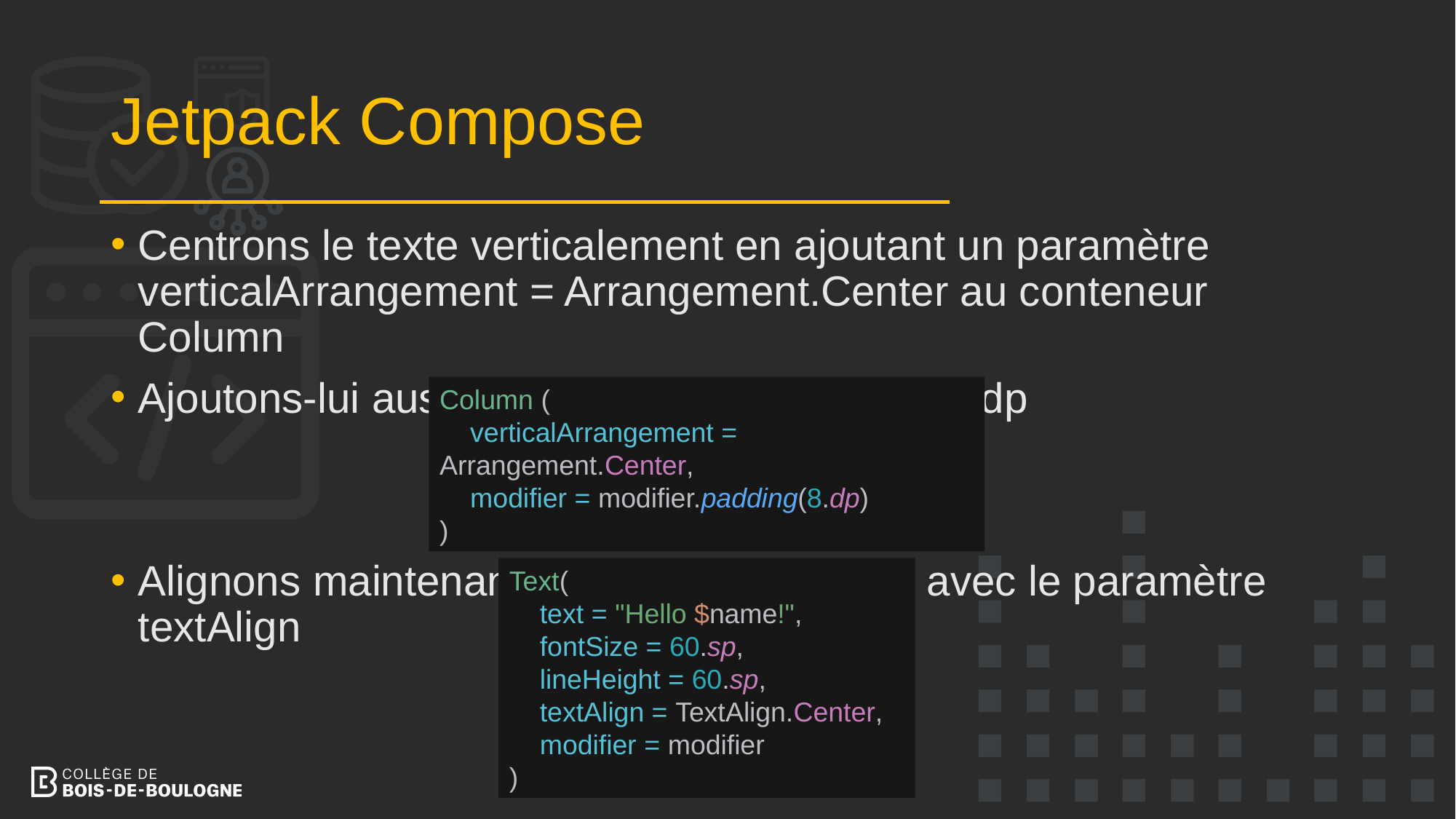

# Jetpack Compose
Centrons le texte verticalement en ajoutant un paramètre verticalArrangement = Arrangement.Center au conteneur Column
Ajoutons-lui aussi une marge intérieure de 8.dp

Alignons maintenant le texte du message avec le paramètre textAlign
Column (
    verticalArrangement = Arrangement.Center,
    modifier = modifier.padding(8.dp)
)
Text(
    text = "Hello $name!",
    fontSize = 60.sp,
    lineHeight = 60.sp,
    textAlign = TextAlign.Center,
    modifier = modifier
)